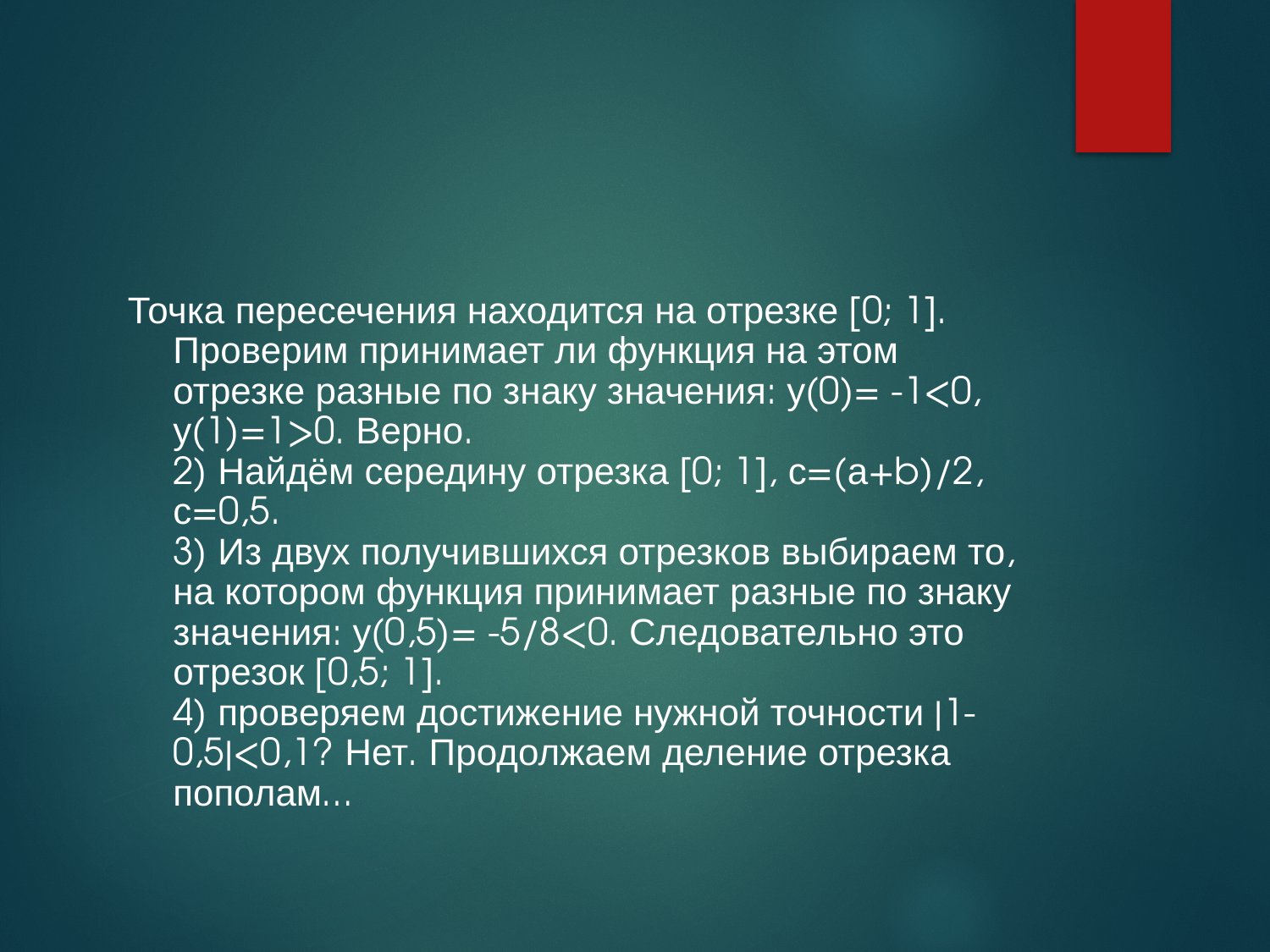

#
Точка пересечения находится на отрезке [0; 1]. Проверим принимает ли функция на этом отрезке разные по знаку значения: у(0)= -1<0, у(1)=1>0. Верно.
2) Найдём середину отрезка [0; 1], с=(а+b)/2, с=0,5.
3) Из двух получившихся отрезков выбираем то, на котором функция принимает разные по знаку значения: у(0,5)= -5/8<0. Следовательно это отрезок [0,5; 1].
4) проверяем достижение нужной точности |1-0,5|<0,1? Нет. Продолжаем деление отрезка пополам…